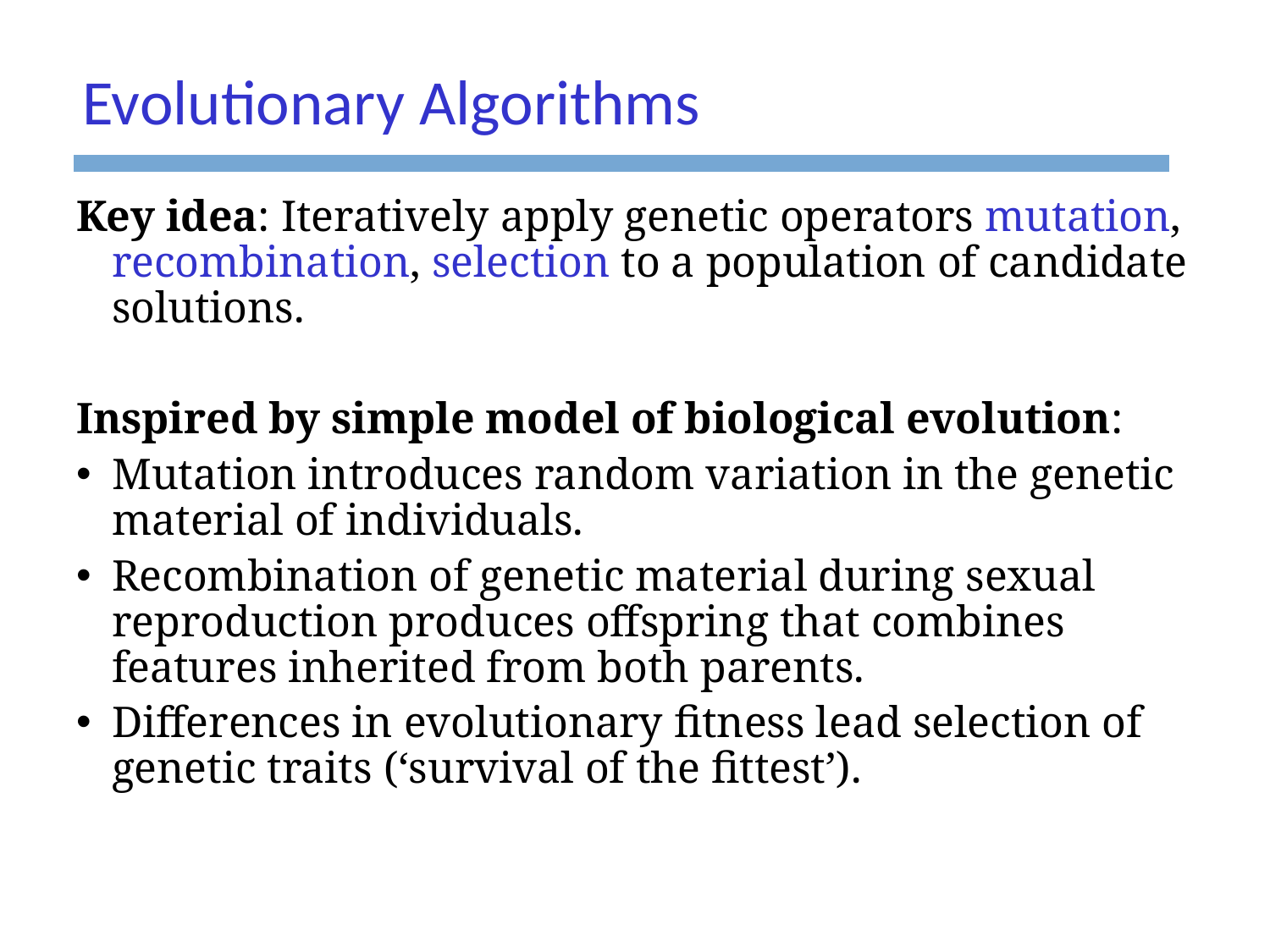

# Evolutionary Algorithms
Key idea: Iteratively apply genetic operators mutation, recombination, selection to a population of candidate solutions.

Inspired by simple model of biological evolution:
Mutation introduces random variation in the genetic material of individuals.
Recombination of genetic material during sexual reproduction produces offspring that combines features inherited from both parents.
Differences in evolutionary fitness lead selection of genetic traits (‘survival of the fittest’).